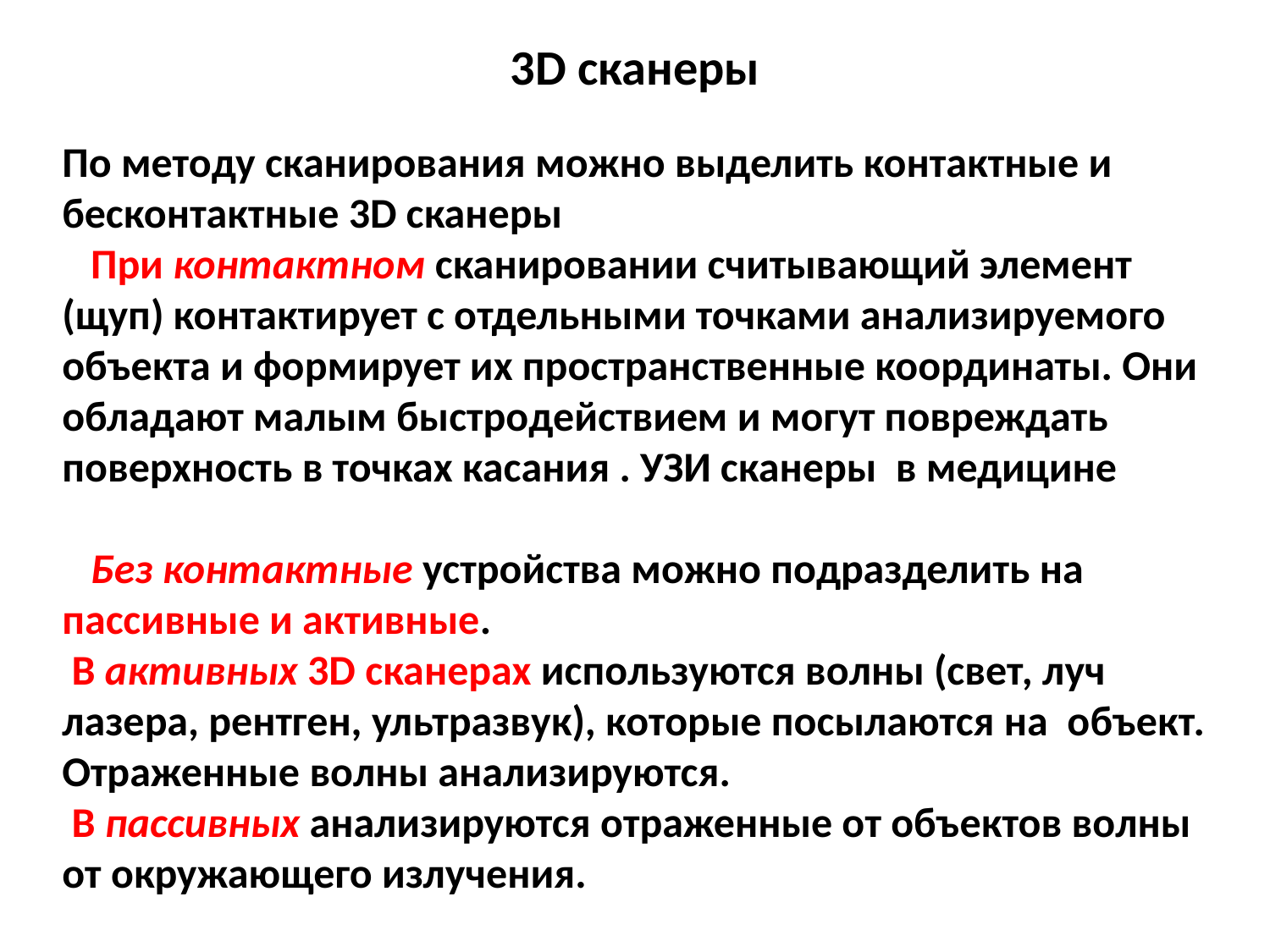

3D сканеры
По методу сканирования можно выделить контактные и бесконтактные 3D сканеры
   При контактном сканировании считывающий элемент (щуп) контактирует с отдельными точками анализируемого объекта и формирует их пространственные координаты. Они обладают малым быстродействием и могут повреждать поверхность в точках касания . УЗИ сканеры  в медицине

   Без контактные устройства можно подразделить на пассивные и активные.
 В активных 3D сканерах используются волны (свет, луч лазера, рентген, ультразвук), которые посылаются на  объект. Отраженные волны анализируются.
 В пассивных анализируются отраженные от объектов волны от окружающего излучения.